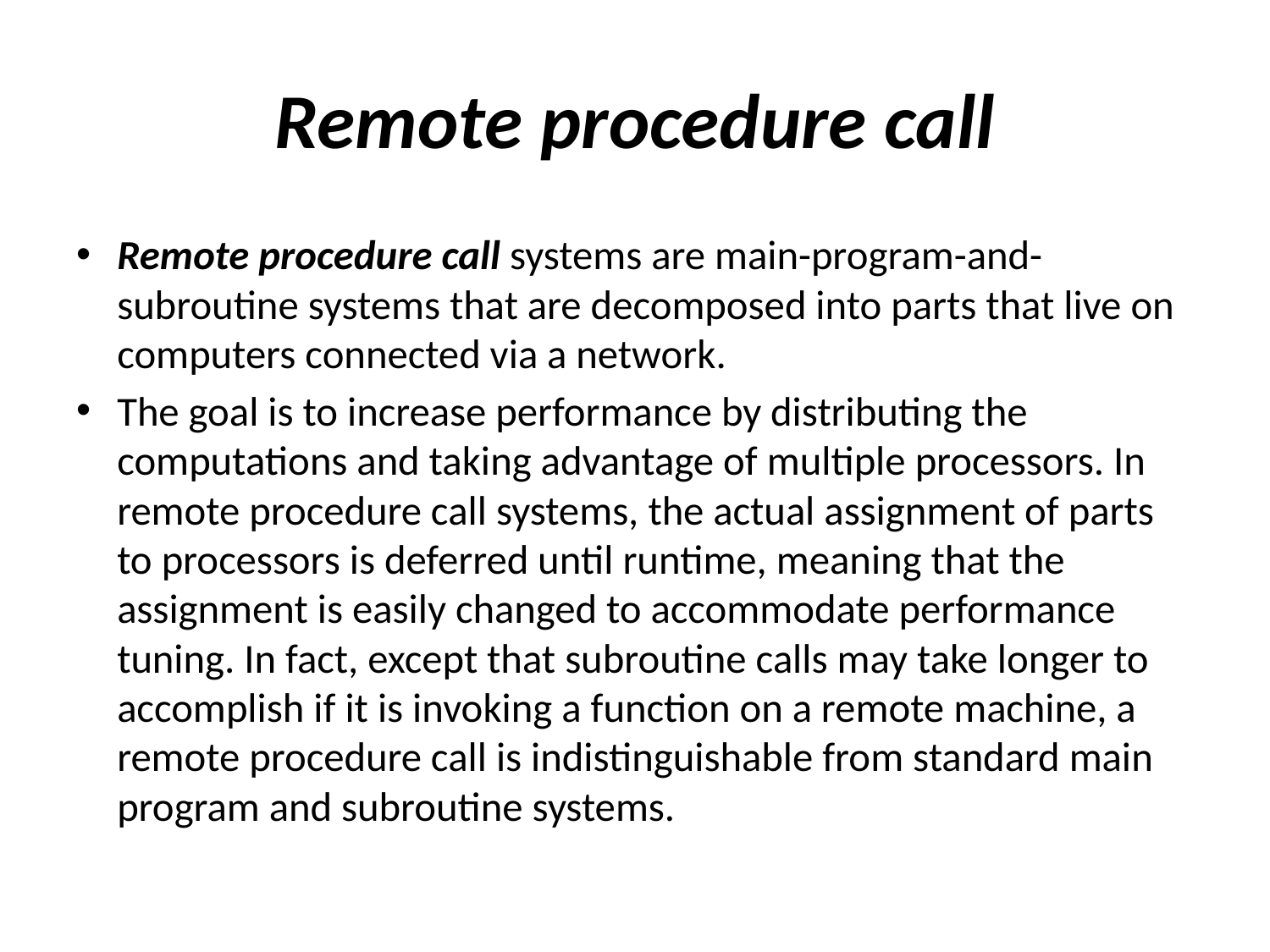

# Remote procedure call
Remote procedure call systems are main-program-and-subroutine systems that are decomposed into parts that live on computers connected via a network.
The goal is to increase performance by distributing the computations and taking advantage of multiple processors. In remote procedure call systems, the actual assignment of parts to processors is deferred until runtime, meaning that the assignment is easily changed to accommodate performance tuning. In fact, except that subroutine calls may take longer to accomplish if it is invoking a function on a remote machine, a remote procedure call is indistinguishable from standard main program and subroutine systems.